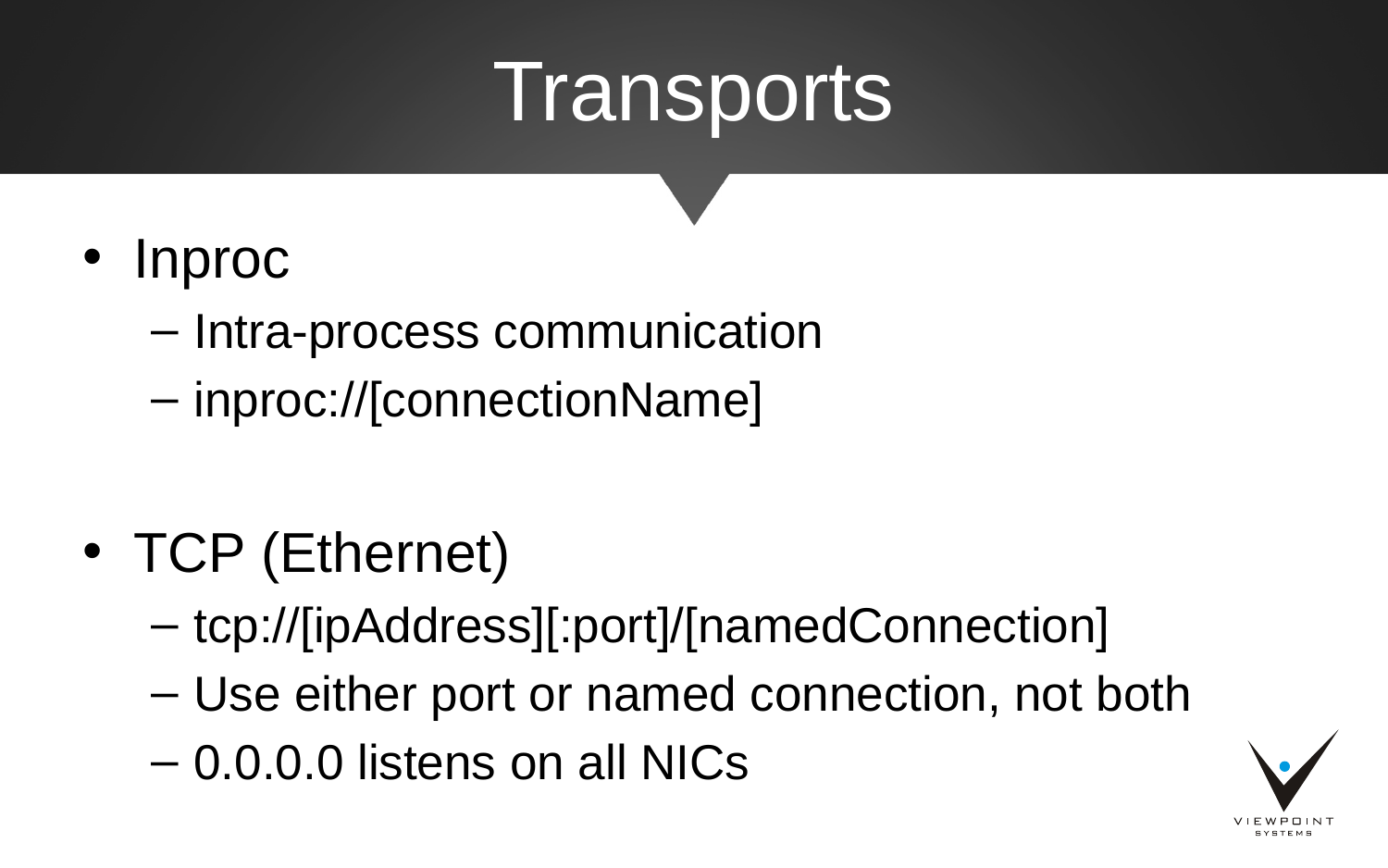

# Transports
Inproc
Intra-process communication
inproc://[connectionName]

TCP (Ethernet)
tcp://[ipAddress][:port]/[namedConnection]
Use either port or named connection, not both
0.0.0.0 listens on all NICs